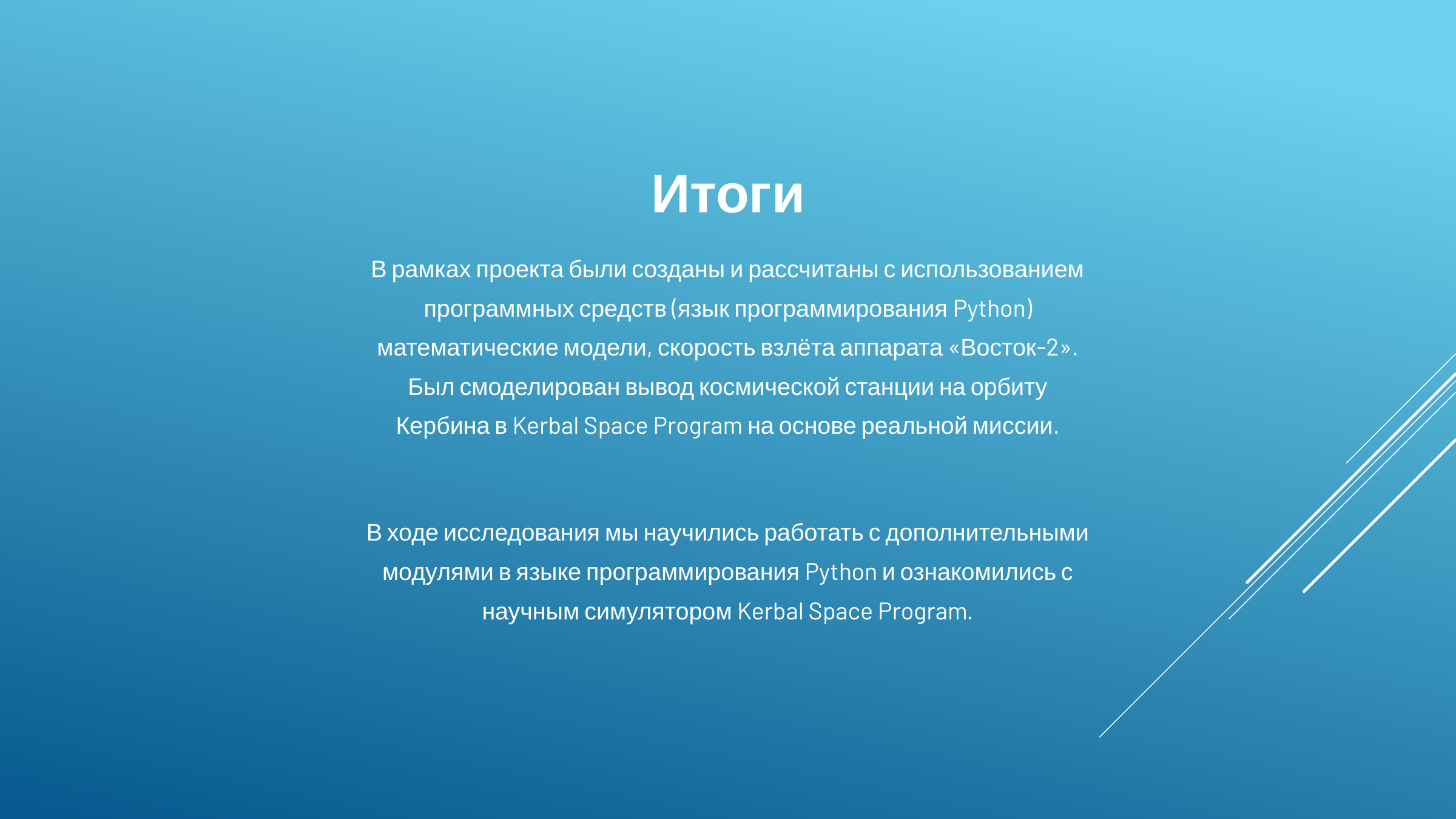

Итоги
В рамках проекта были созданы и рассчитаны с использованием программных средств (язык программирования Python) математические модели, скорость взлёта аппарата «Восток-2». Был смоделирован вывод космической станции на орбиту Кербина в Kerbal Space Program на основе реальной миссии.
В ходе исследования мы научились работать с дополнительными модулями в языке программирования Python и ознакомились с научным симулятором Kerbal Space Program.